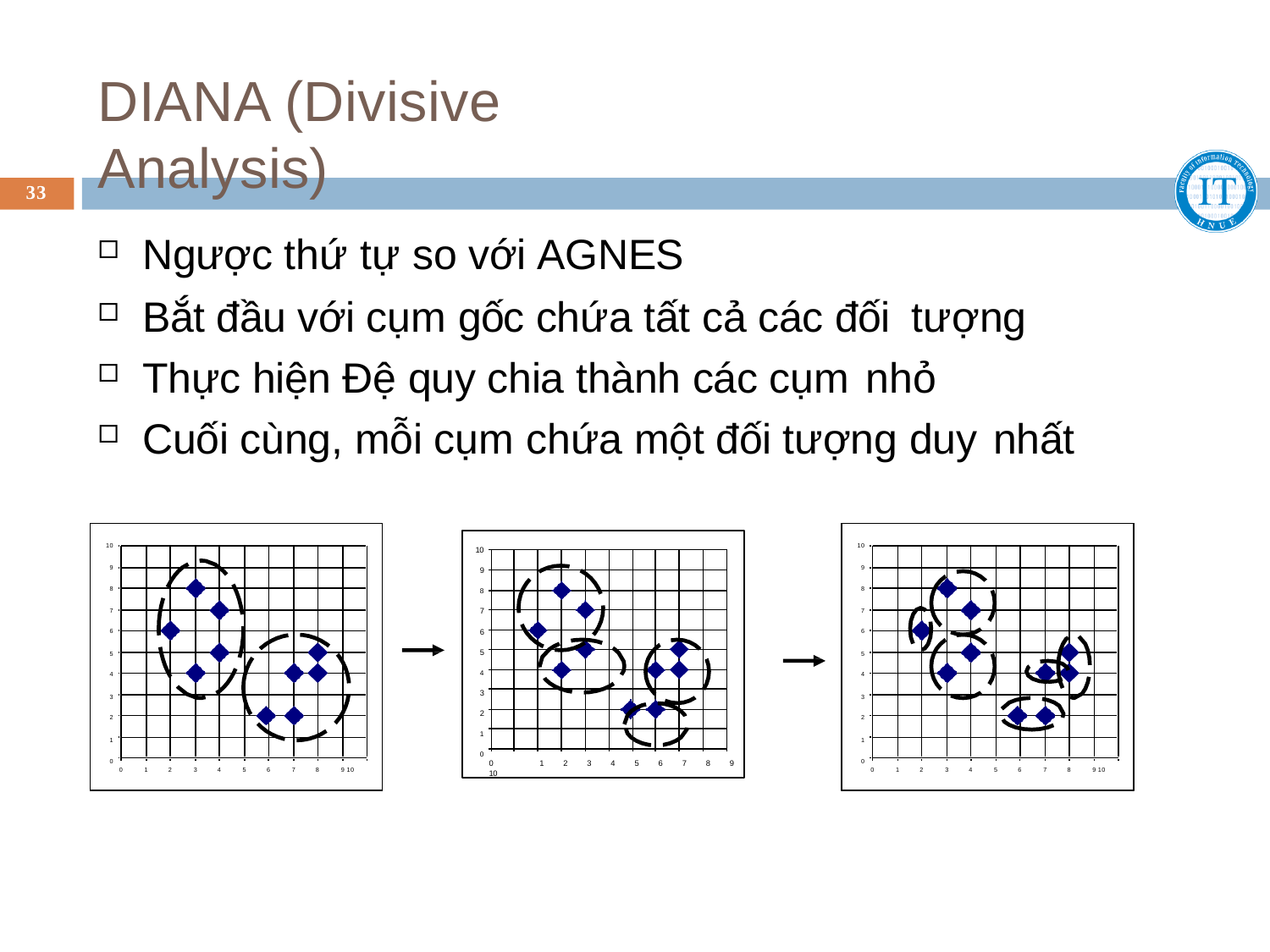

# DIANA (Divisive Analysis)
33
Ngược thứ tự so với AGNES
Bắt đầu với cụm gốc chứa tất cả các đối tượng
Thực hiện Đệ quy chia thành các cụm nhỏ
Cuối cùng, mỗi cụm chứa một đối tượng duy nhất

10

9

8

7

6

5

4

3

2

1

0
0	1	2	3	4	5	6	7	8	9 10
10

9

8

7

6

5

4

3

2

1

0
10

9

8

7

6

5

4

3

2

1

0

0
1	2
3	4
5	6
7	8
9 10
0
1	2
3	4
5	6
7	8
9 10